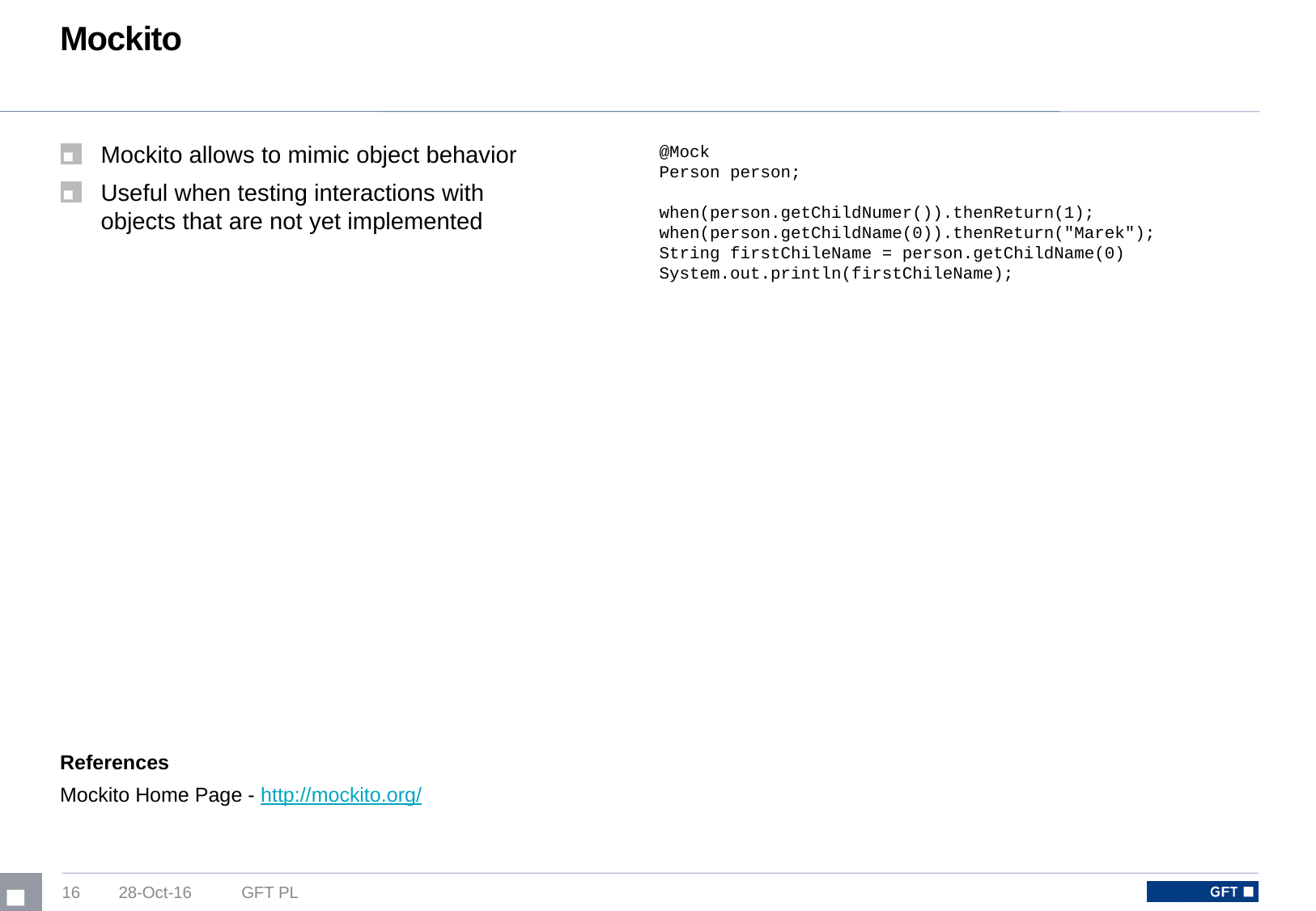

# Mockito
Mockito allows to mimic object behavior
Useful when testing interactions with objects that are not yet implemented

@Mock
Person person;

when(person.getChildNumer()).thenReturn(1);
when(person.getChildName(0)).thenReturn("Marek");
String firstChileName = person.getChildName(0)
System.out.println(firstChileName);
References
Mockito Home Page - http://mockito.org/